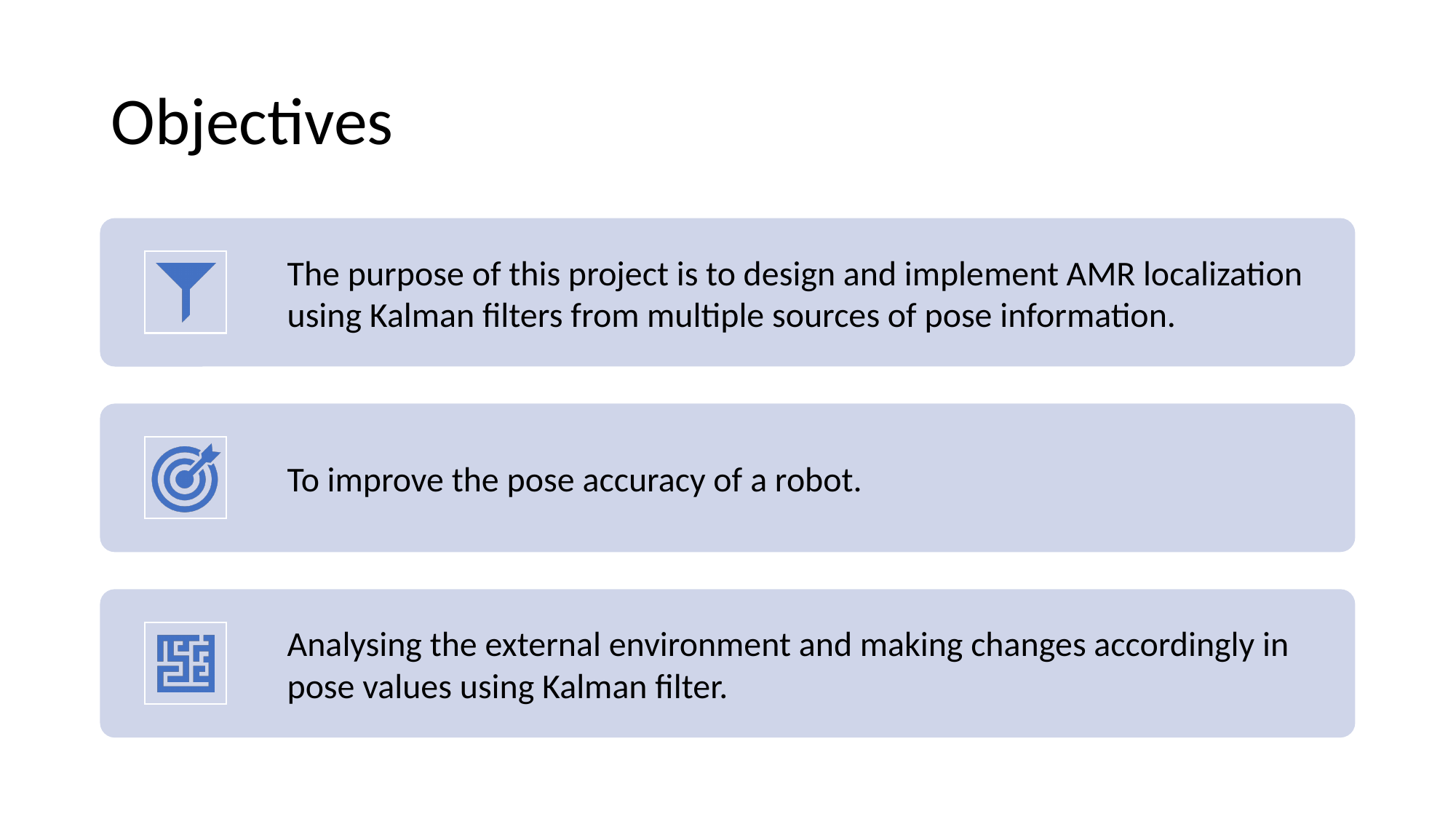

# Objectives
The purpose of this project is to design and implement AMR localization using Kalman filters from multiple sources of pose information.
To improve the pose accuracy of a robot.
Analysing the external environment and making changes accordingly in pose values using Kalman filter.